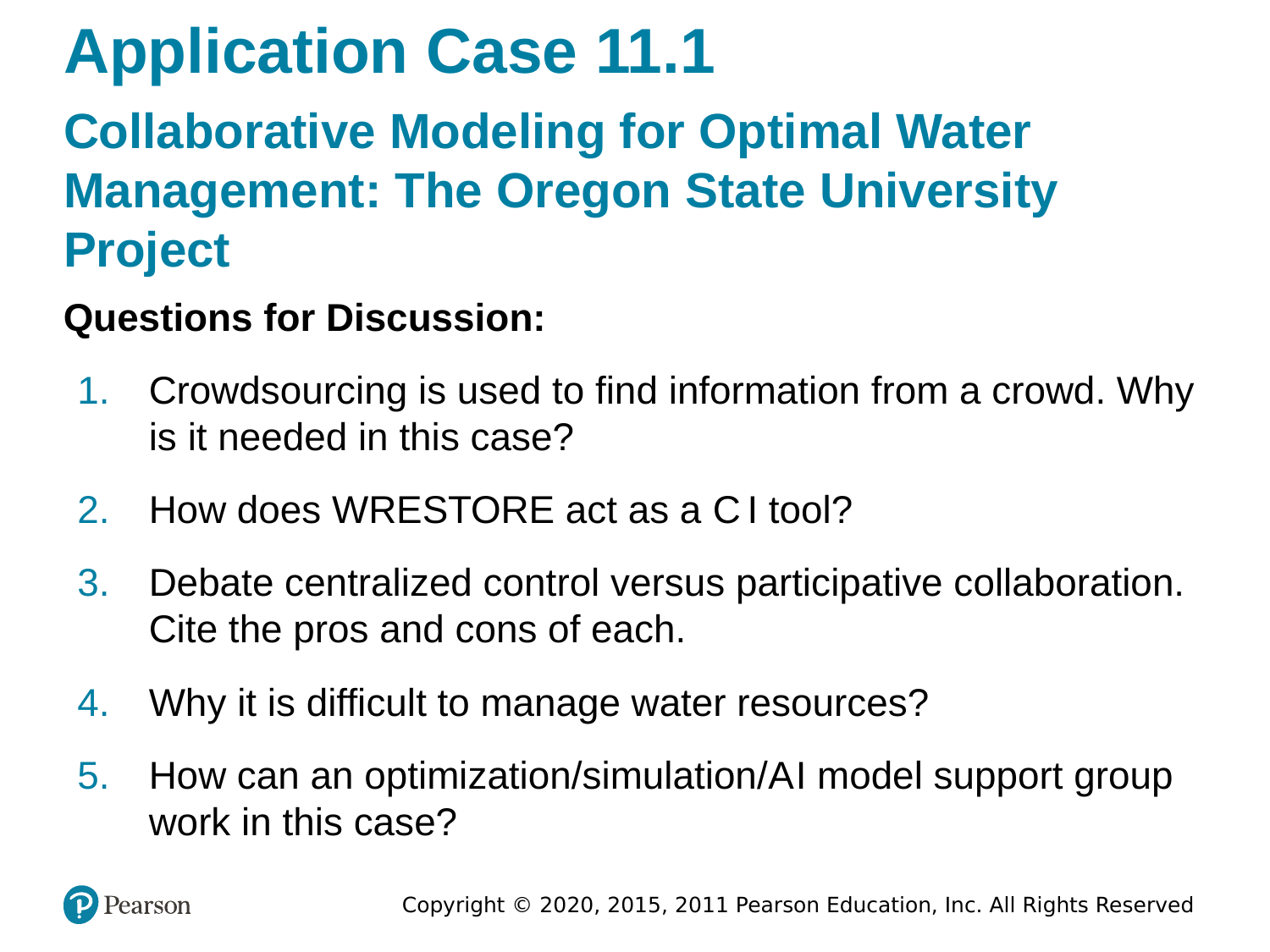

# Application Case 11.1
Collaborative Modeling for Optimal Water Management: The Oregon State University Project
Questions for Discussion:
Crowdsourcing is used to find information from a crowd. Why is it needed in this case?
How does WRESTORE act as a C I tool?
Debate centralized control versus participative collaboration. Cite the pros and cons of each.
Why it is difficult to manage water resources?
How can an optimization/simulation/A I model support group work in this case?